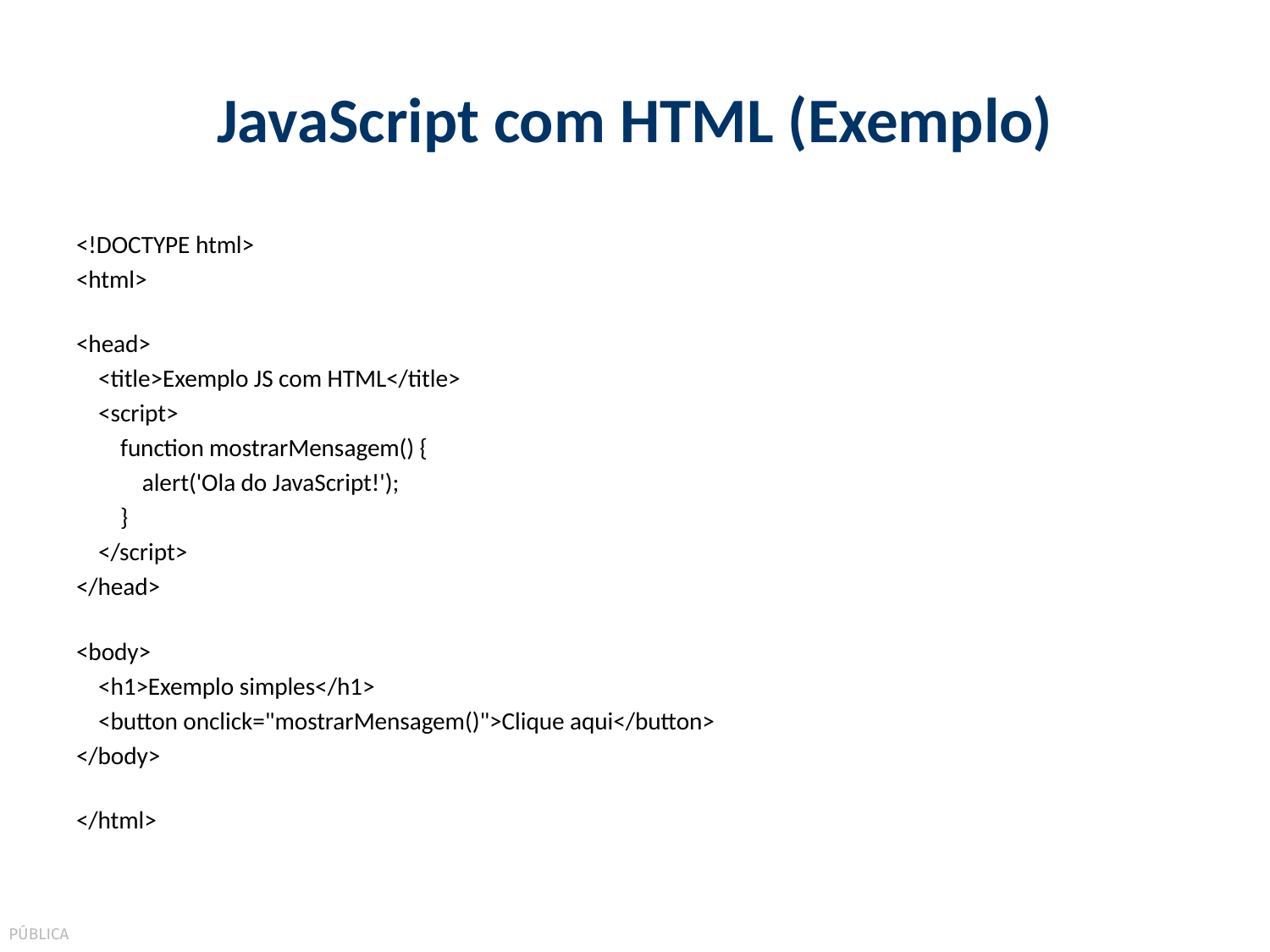

# JavaScript com HTML (Exemplo)
<!DOCTYPE html>
<html>
<head>
    <title>Exemplo JS com HTML</title>
    <script>
        function mostrarMensagem() {
            alert('Ola do JavaScript!');
        }
    </script>
</head>
<body>
    <h1>Exemplo simples</h1>
    <button onclick="mostrarMensagem()">Clique aqui</button>
</body>
</html>